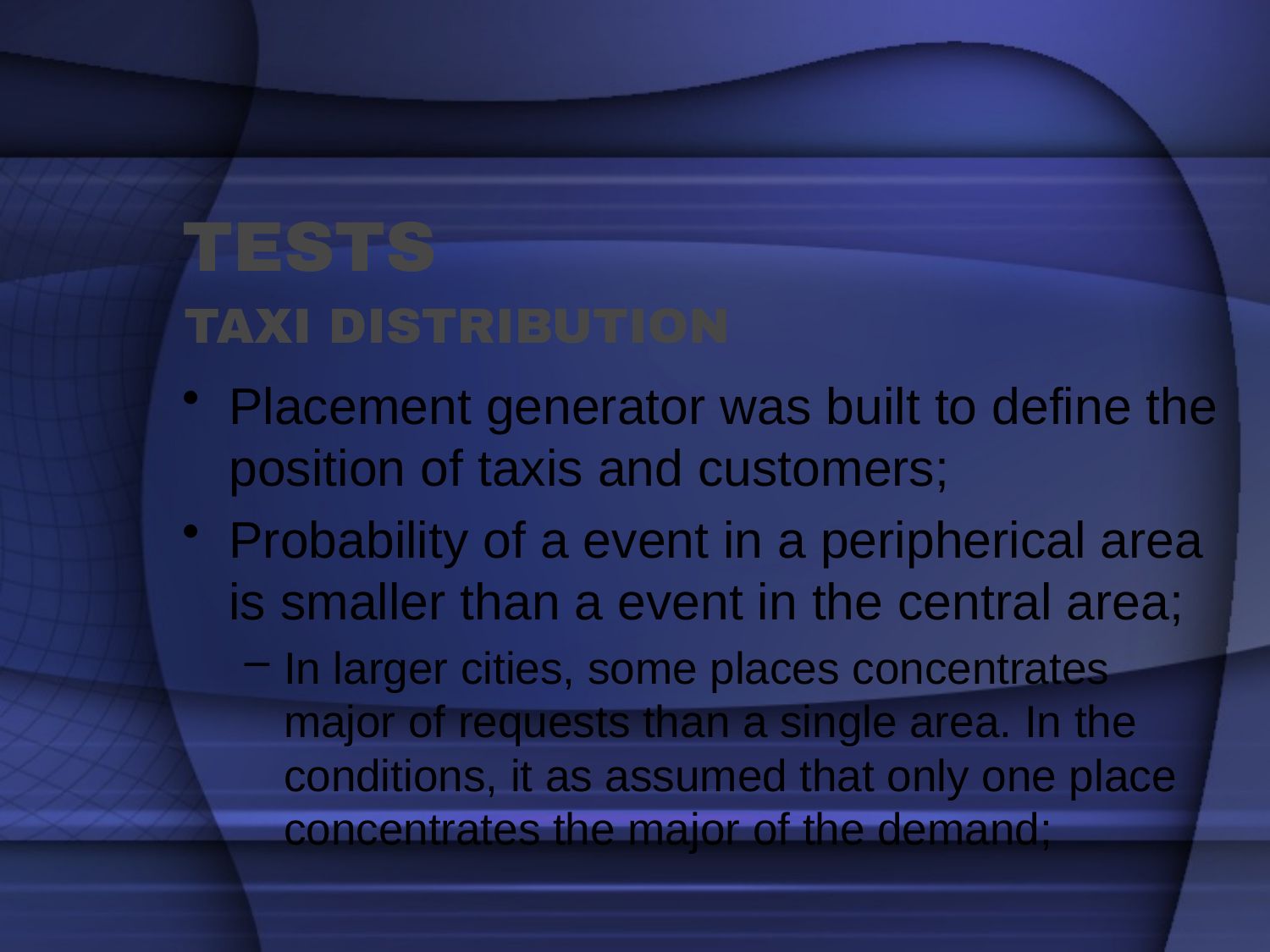

# TESTS
TAXI DISTRIBUTION
Placement generator was built to define the position of taxis and customers;
Probability of a event in a peripherical area is smaller than a event in the central area;
In larger cities, some places concentrates major of requests than a single area. In the conditions, it as assumed that only one place concentrates the major of the demand;